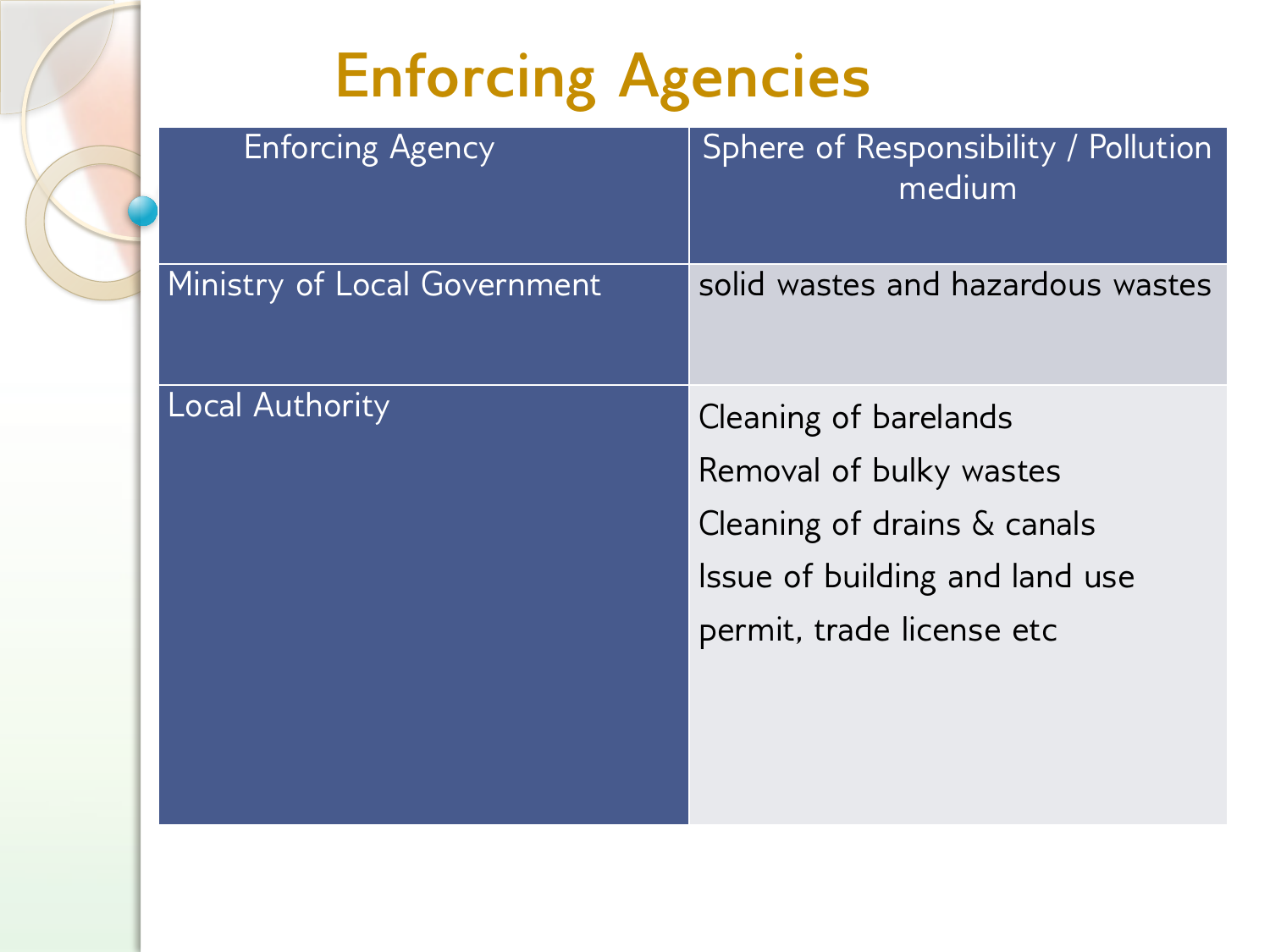

# Enforcing Agencies
| Enforcing Agency | Sphere of Responsibility / Pollution medium |
| --- | --- |
| Ministry of Local Government | solid wastes and hazardous wastes |
| Local Authority | Cleaning of barelands Removal of bulky wastes Cleaning of drains & canals Issue of building and land use permit, trade license etc |